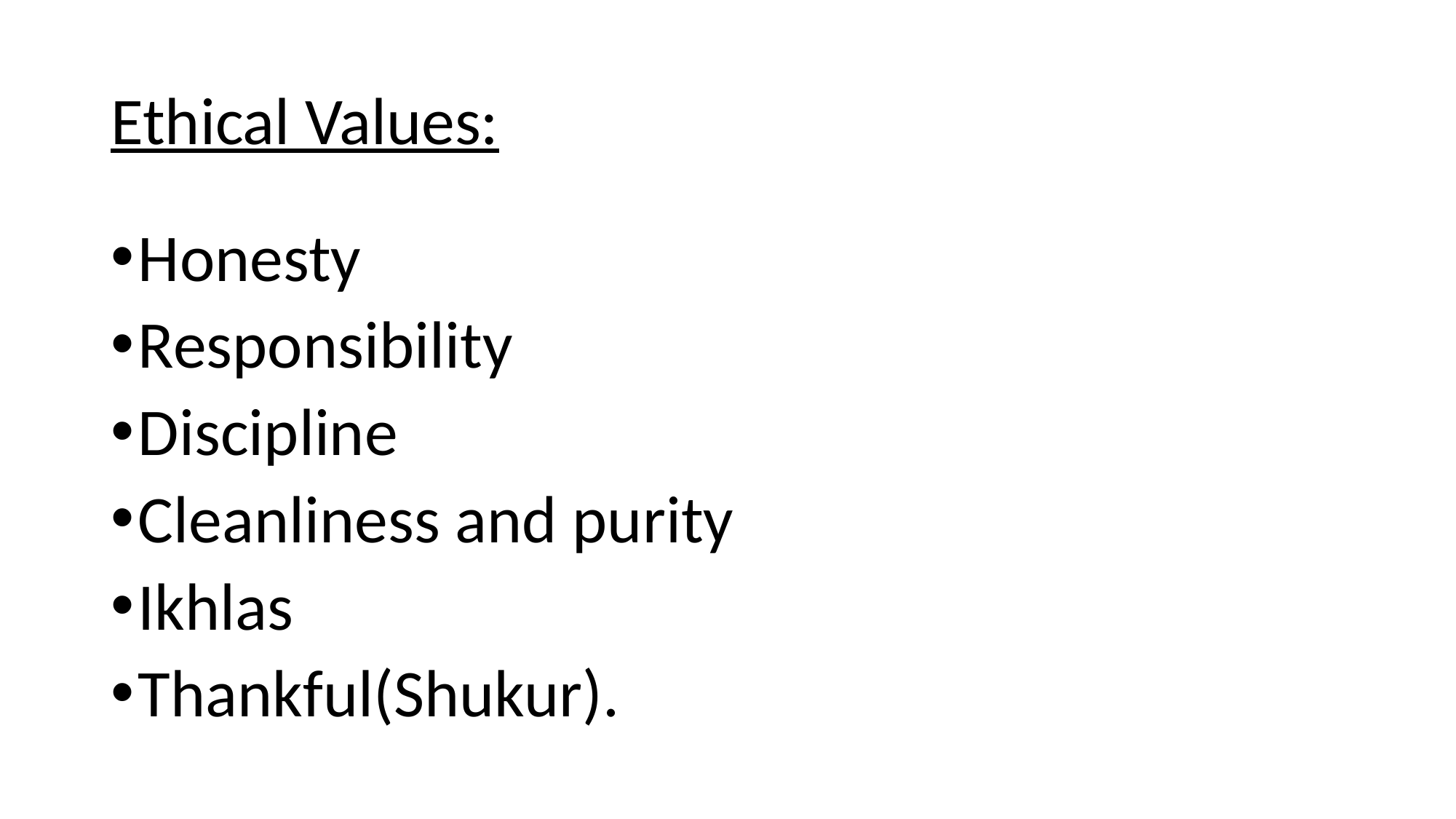

# Ethical Values:
Honesty
Responsibility
Discipline
Cleanliness and purity
Ikhlas
Thankful(Shukur).